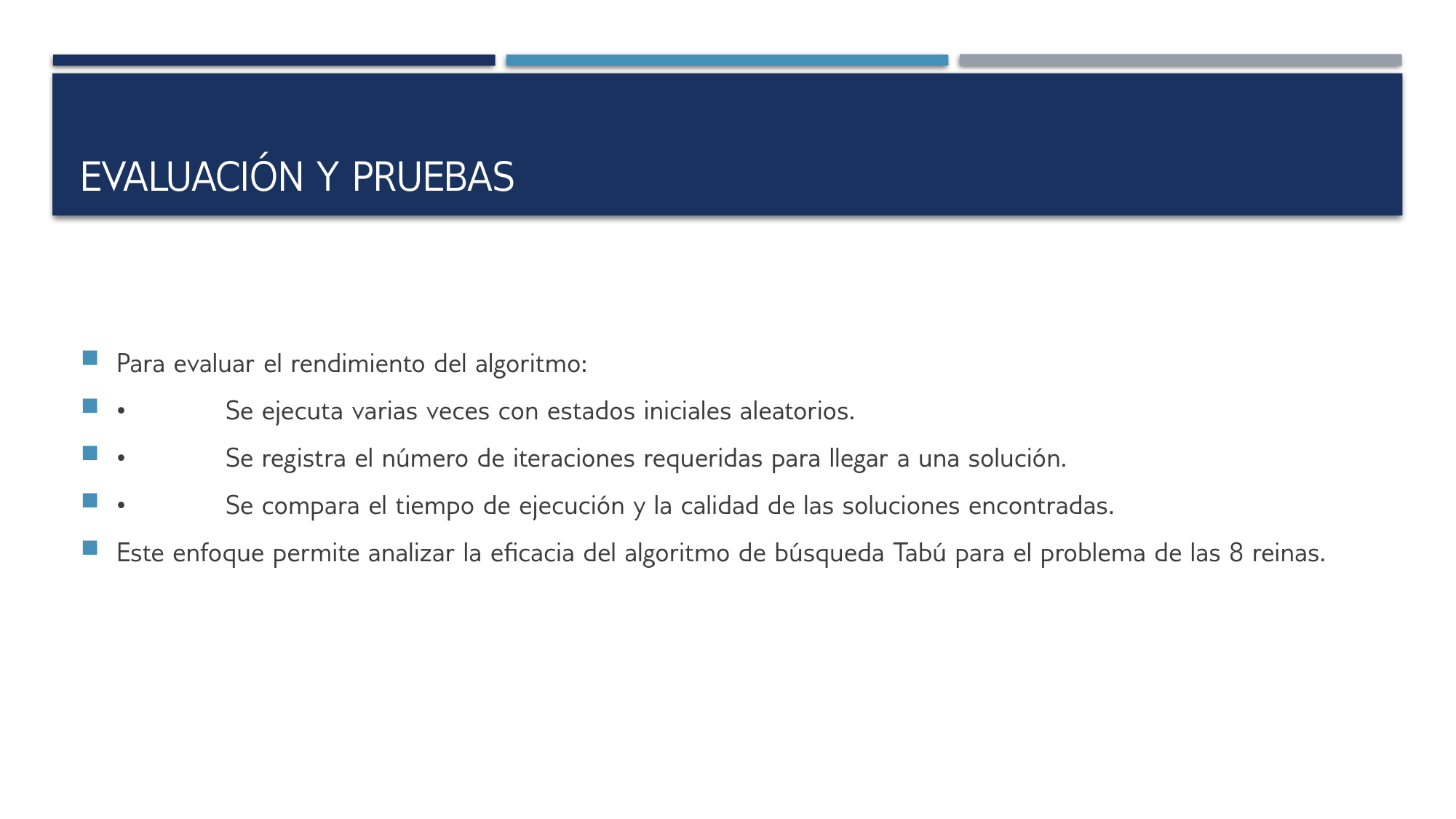

# Evaluación y pruebas
Para evaluar el rendimiento del algoritmo:
•	Se ejecuta varias veces con estados iniciales aleatorios.
•	Se registra el número de iteraciones requeridas para llegar a una solución.
•	Se compara el tiempo de ejecución y la calidad de las soluciones encontradas.
Este enfoque permite analizar la eficacia del algoritmo de búsqueda Tabú para el problema de las 8 reinas.